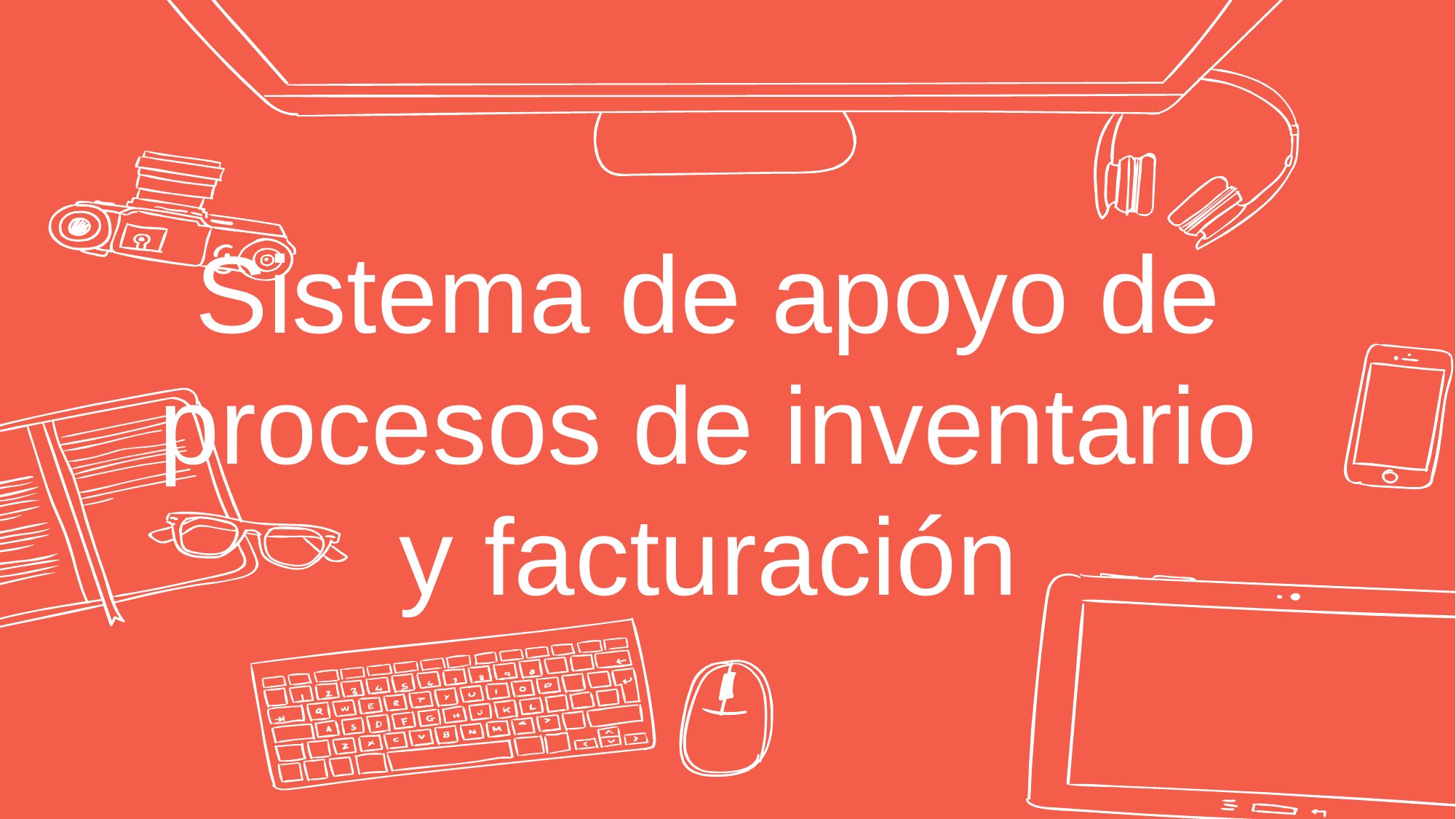

# Sistema de apoyo de procesos de inventario y facturación